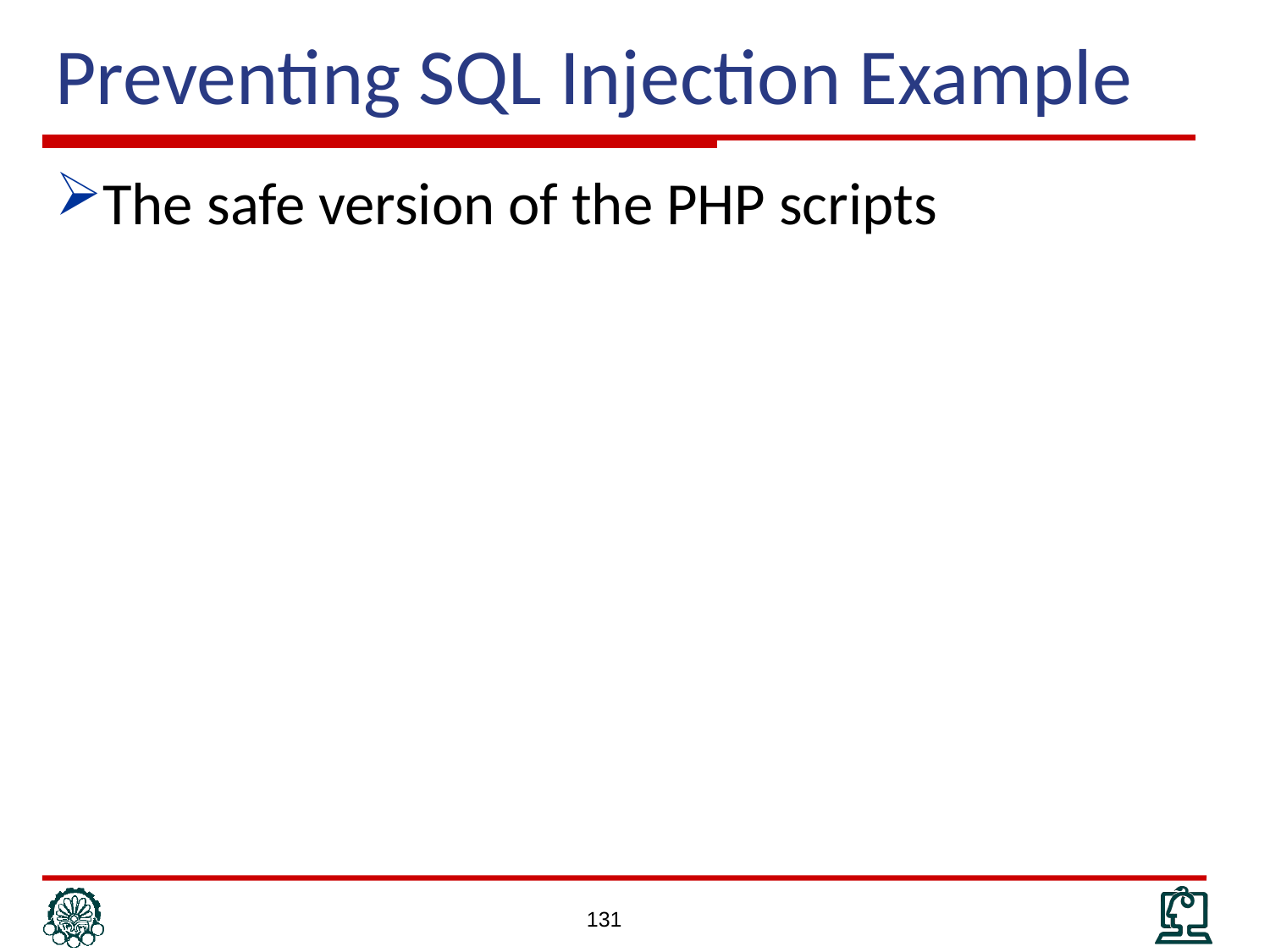

# Preventing SQL Injection Example
The safe version of the PHP scripts
131